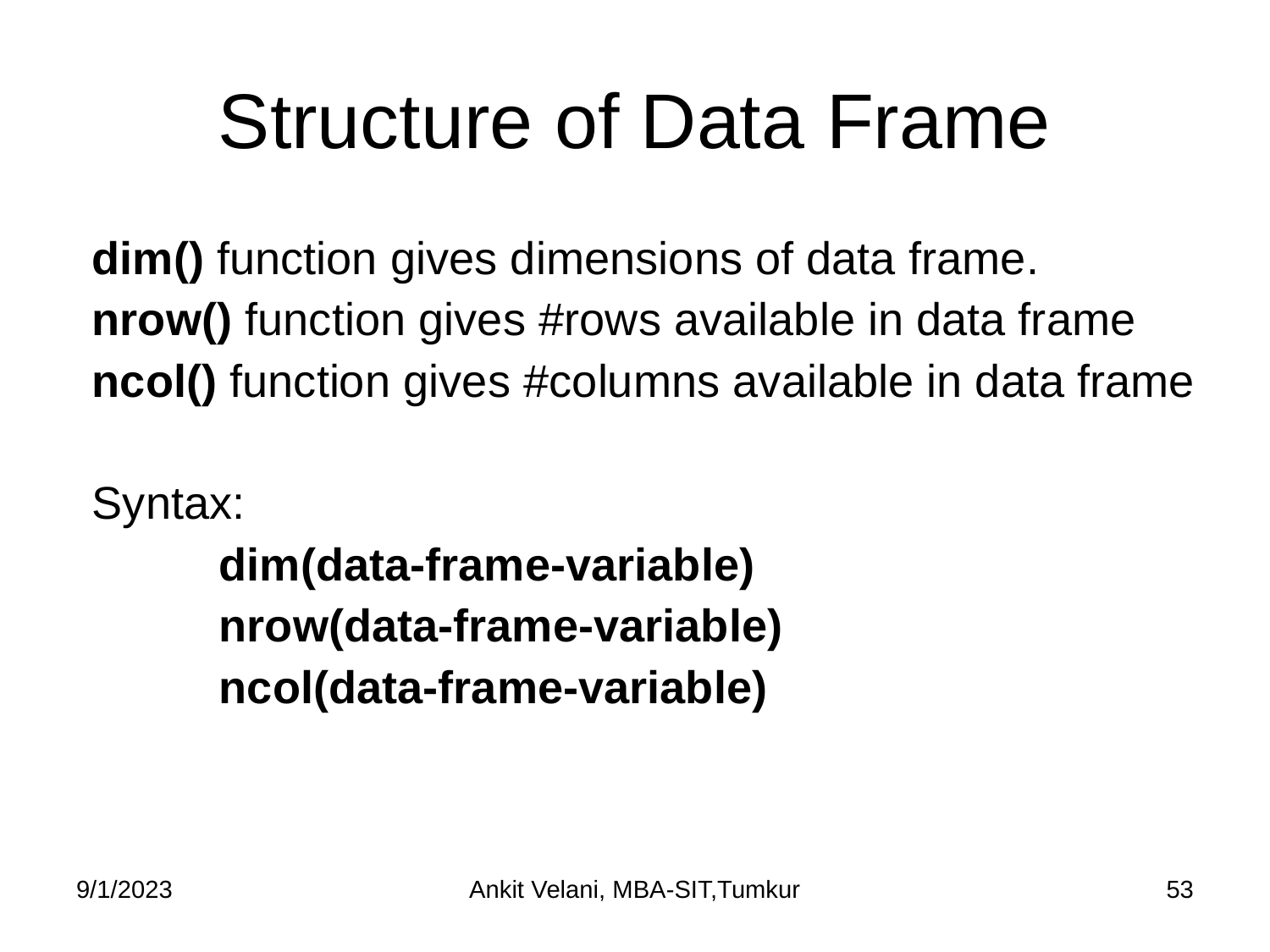

# Structure of Data Frame
dim() function gives dimensions of data frame.
nrow() function gives #rows available in data frame
ncol() function gives #columns available in data frame

Syntax:
	dim(data-frame-variable)
	nrow(data-frame-variable)
	ncol(data-frame-variable)

9/1/2023
Ankit Velani, MBA-SIT,Tumkur
53